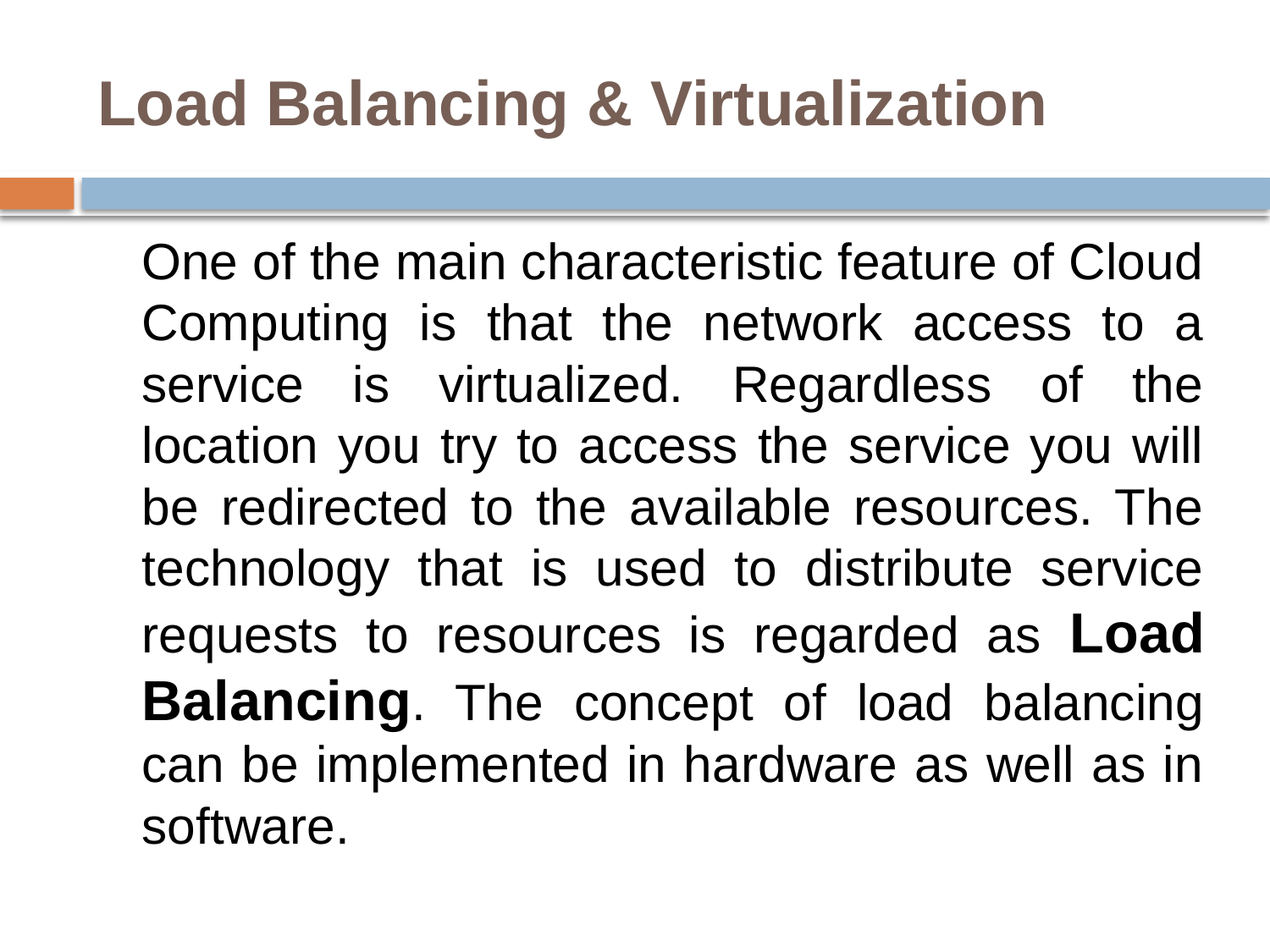

# Load Balancing & Virtualization
   One of the main characteristic feature of Cloud Computing is that the network access to a service is virtualized. Regardless of the location you try to access the service you will be redirected to the available resources. The technology that is used to distribute service requests to resources is regarded as Load Balancing. The concept of load balancing can be implemented in hardware as well as in software.